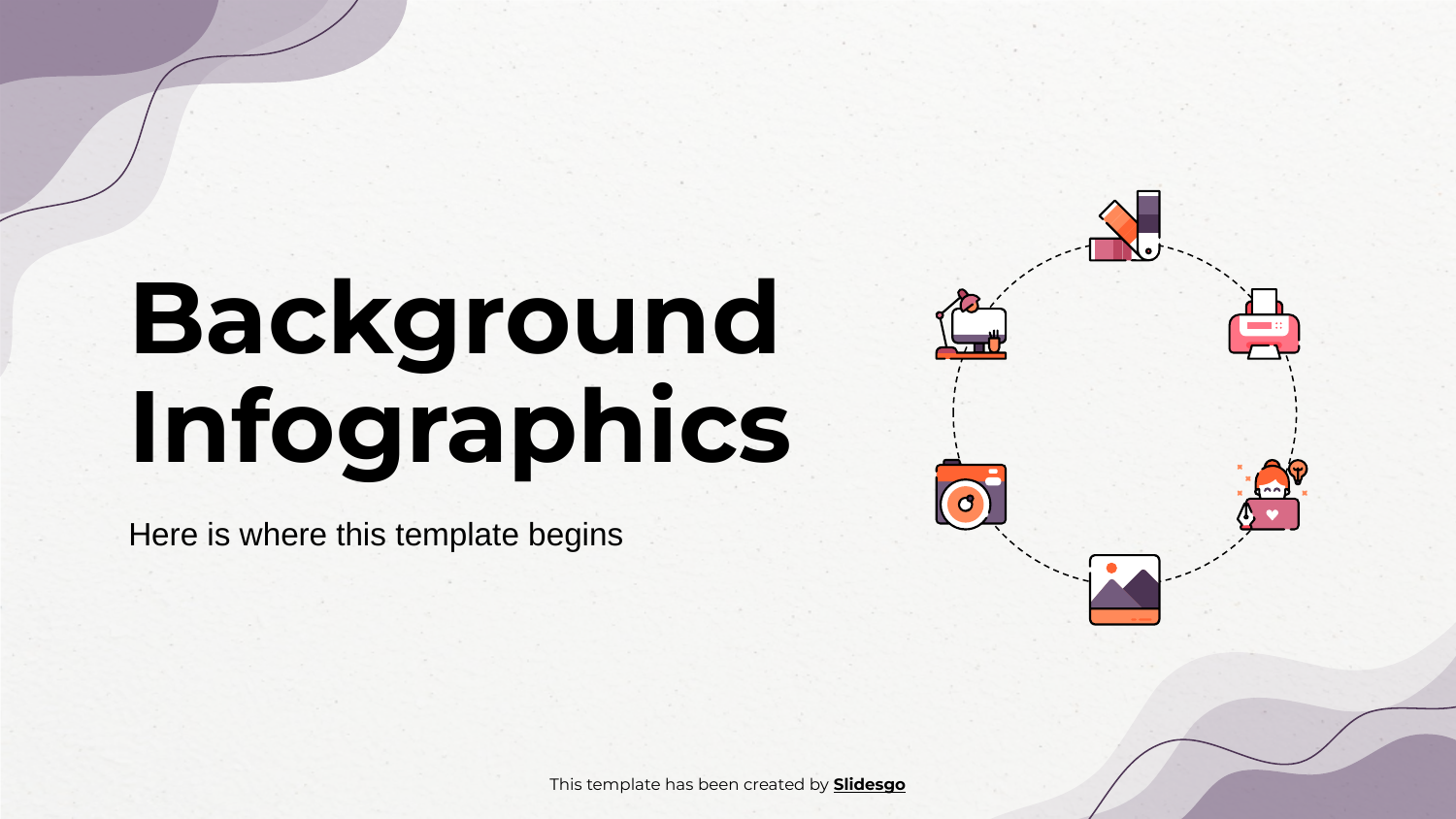

# Background Infographics

Here is where this template begins

This template has been created by Slidesgo